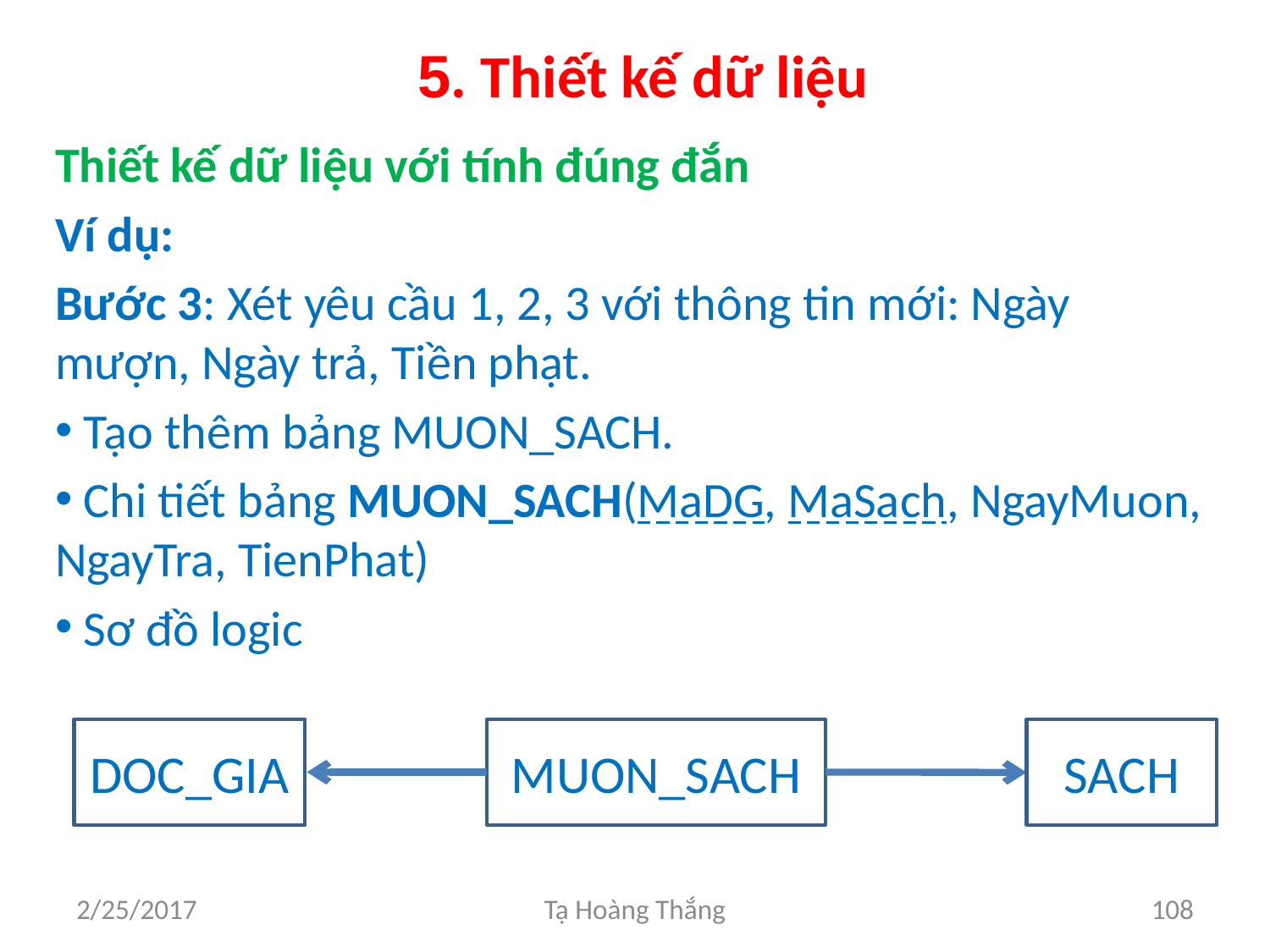

# 5. Thiết kế dữ liệu
Thiết kế dữ liệu với tính đúng đắn
Ví dụ:
Bước 3: Xét yêu cầu 1, 2, 3 với thông tin mới: Ngày mượn, Ngày trả, Tiền phạt.
 Tạo thêm bảng MUON_SACH.
 Chi tiết bảng MUON_SACH(MaDG, MaSach, NgayMuon, NgayTra, TienPhat)
 Sơ đồ logic

DOC_GIA
MUON_SACH
SACH
2/25/2017
Tạ Hoàng Thắng
108